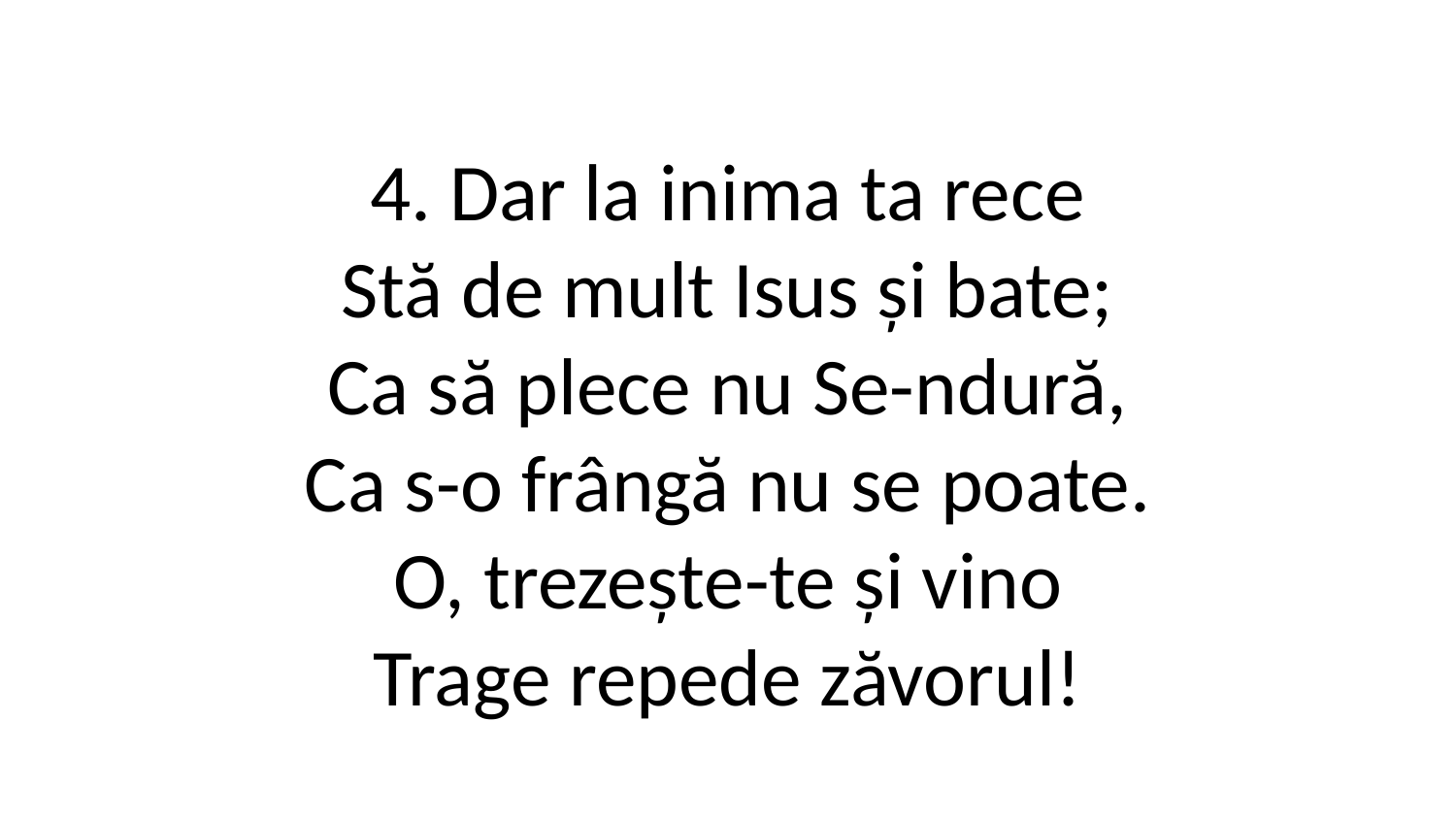

4. Dar la inima ta rece
Stă de mult Isus și bate;
Ca să plece nu Se-ndură,
Ca s-o frângă nu se poate.
O, trezește-te și vino
Trage repede zăvorul!